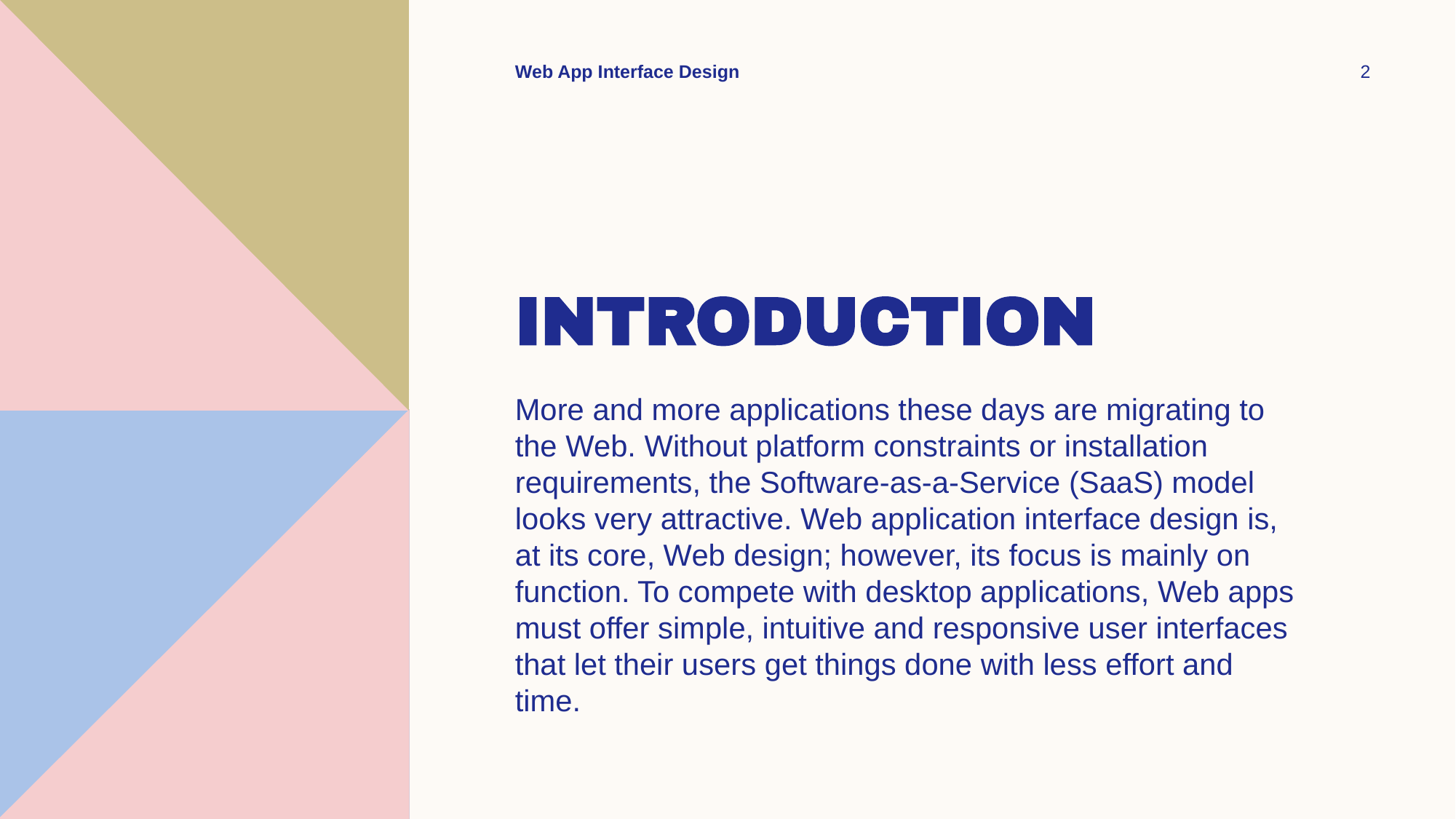

Web App Interface Design
2
# Introduction
More and more applications these days are migrating to the Web. Without platform constraints or installation requirements, the Software-as-a-Service (SaaS) model looks very attractive. Web application interface design is, at its core, Web design; however, its focus is mainly on function. To compete with desktop applications, Web apps must offer simple, intuitive and responsive user interfaces that let their users get things done with less effort and time.